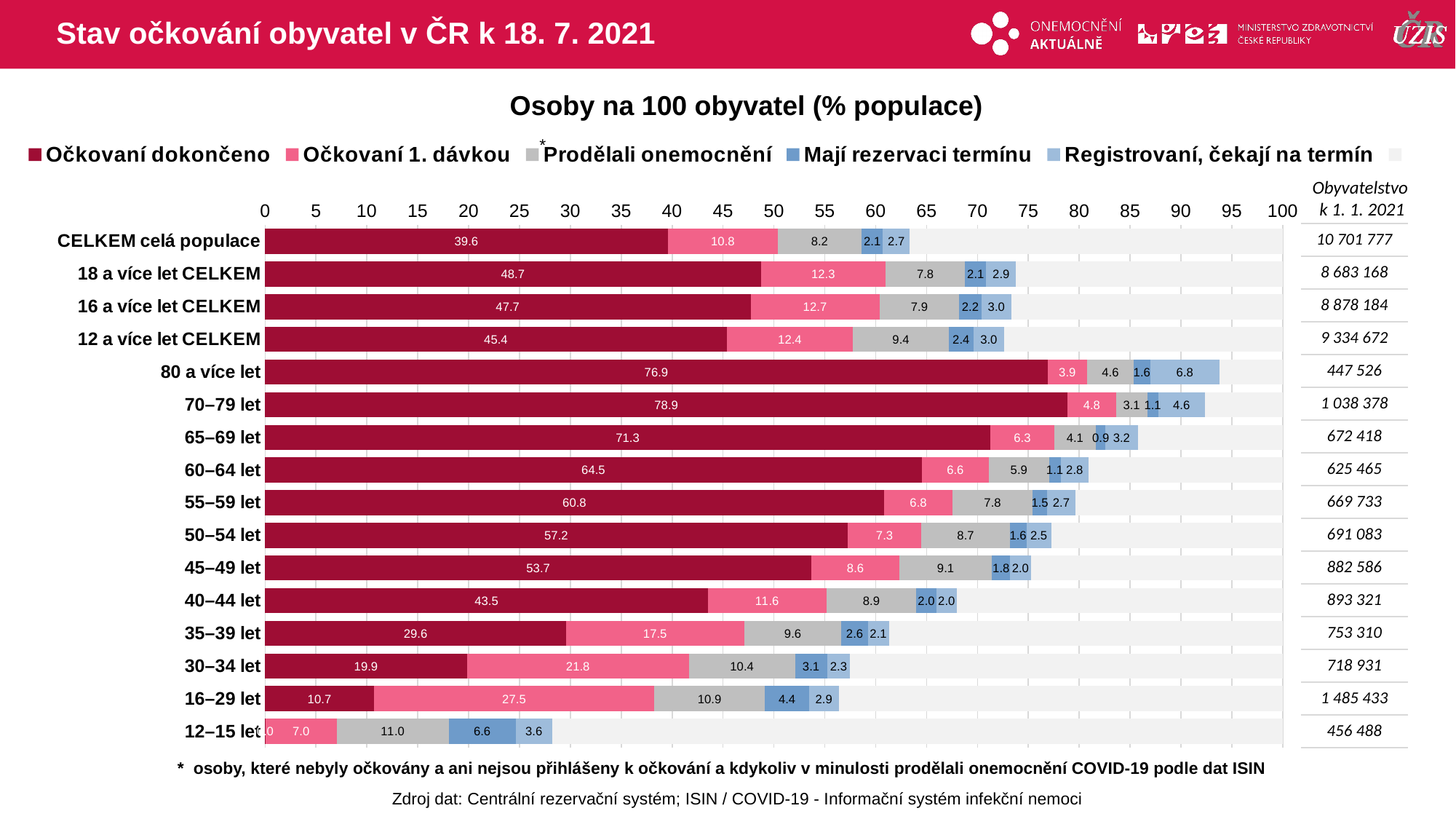

# Stav očkování obyvatel v ČR k 18. 7. 2021
Osoby na 100 obyvatel (% populace)

### Chart

| Category | Očkovaní dokončeno | Očkovaní 1. dávkou | Prodělali onemocnění | Mají rezervaci termínu | Registrovaní, čekají na termín |   |
|---|---|---|---|---|---|---|
| CELKEM celá populace | 39.58287 | 10.79695 | 8.239118 | 2.0842426 | 2.6555496 | 36.6412606 |
| 18 a více let CELKEM | 48.71143 | 12.2684 | 7.81041 | 2.0705807 | 2.9434418 | 26.1957387 |
| 16 a více let CELKEM | 47.71181 | 12.65336 | 7.855255 | 2.1717279 | 2.9651897 | 26.6426558 |
| 12 a více let CELKEM | 45.37997 | 12.37822 | 9.445774 | 2.3894894 | 3.0444669 | 27.3620862 |
| 80 a více let | 76.89631 | 3.867932 | 4.601967 | 1.6030354 | 6.8362509 | 6.19450043 |
| 70–79 let | 78.85934 | 4.75193 | 3.086352 | 1.0675303 | 4.5911027 | 7.64374823 |
| 65–69 let | 71.26401 | 6.304114 | 4.075739 | 0.9446505 | 3.1798673 | 14.2316238 |
| 60–64 let | 64.53694 | 6.600529 | 5.895454 | 1.1418704 | 2.7643433 | 19.0608587 |
| 55–59 let | 60.81677 | 6.75299 | 7.834913 | 1.4699888 | 2.730939 | 20.394396 |
| 50–54 let | 57.23379 | 7.271341 | 8.667121 | 1.6433627 | 2.459473 | 22.7249115 |
| 45–49 let | 53.70117 | 8.616837 | 9.122737 | 1.7818094 | 2.0401411 | 24.7373061 |
| 40–44 let | 43.51829 | 11.63244 | 8.856391 | 1.9529374 | 2.0034232 | 32.0365244 |
| 35–39 let | 29.58185 | 17.48789 | 9.575075 | 2.5791507 | 2.07856 | 38.6974818 |
| 30–34 let | 19.85796 | 21.7893 | 10.42937 | 3.1441126 | 2.2718453 | 42.5074173 |
| 16–29 let | 10.69971 | 27.54954 | 10.86343 | 4.3522663 | 2.9038671 | 43.6311836 |
| 12–15 let | 0.028259 | 7.02691 | 10.98934 | 6.5907538 | 3.5685494 | 71.7961918 |
*
Obyvatelstvo
k 1. 1. 2021
| 10 701 777 |
| --- |
| 8 683 168 |
| 8 878 184 |
| 9 334 672 |
| 447 526 |
| 1 038 378 |
| 672 418 |
| 625 465 |
| 669 733 |
| 691 083 |
| 882 586 |
| 893 321 |
| 753 310 |
| 718 931 |
| 1 485 433 |
| 456 488 |
*  osoby, které nebyly očkovány a ani nejsou přihlášeny k očkování a kdykoliv v minulosti prodělali onemocnění COVID-19 podle dat ISIN
Zdroj dat: Centrální rezervační systém; ISIN / COVID-19 - Informační systém infekční nemoci